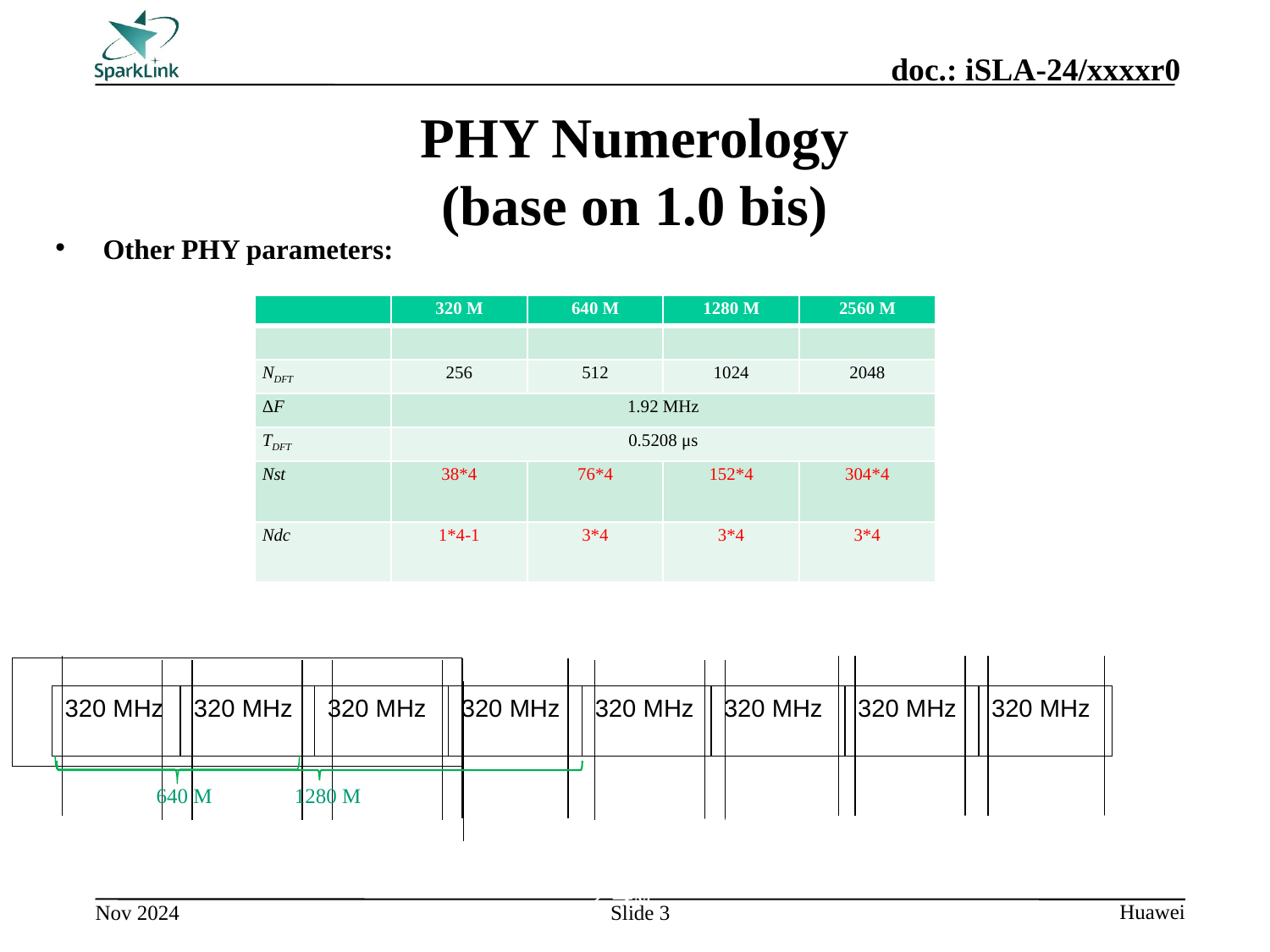

# PHY Numerology (base on 1.0 bis)
Other PHY parameters:

|  | 320 M | 640 M | 1280 M | 2560 M |
| --- | --- | --- | --- | --- |
|  |  |  |  |  |
| NDFT | 256 | 512 | 1024 | 2048 |
| ΔF | 1.92 MHz |  |  |  |
| TDFT | 0.5208 μs |  |  |  |
| Nst | 38\*4 | 76\*4 | 152\*4 | 304\*4 |
| Ndc | 1\*4-1 | 3\*4 | 3\*4 | 3\*4 |

320 MHz
320 MHz
320 MHz
320 MHz
320 MHz
320 MHz
320 MHz
320 MHz
640 M
1280 M
10.24M
12.8M
10.24M
12.8M
7.68M
10.24M
12.8M
10.24M
7.68M
12.8M
7.68M
10.24M
7.68M
12.8M
10.24M
7.68M
Slide 3